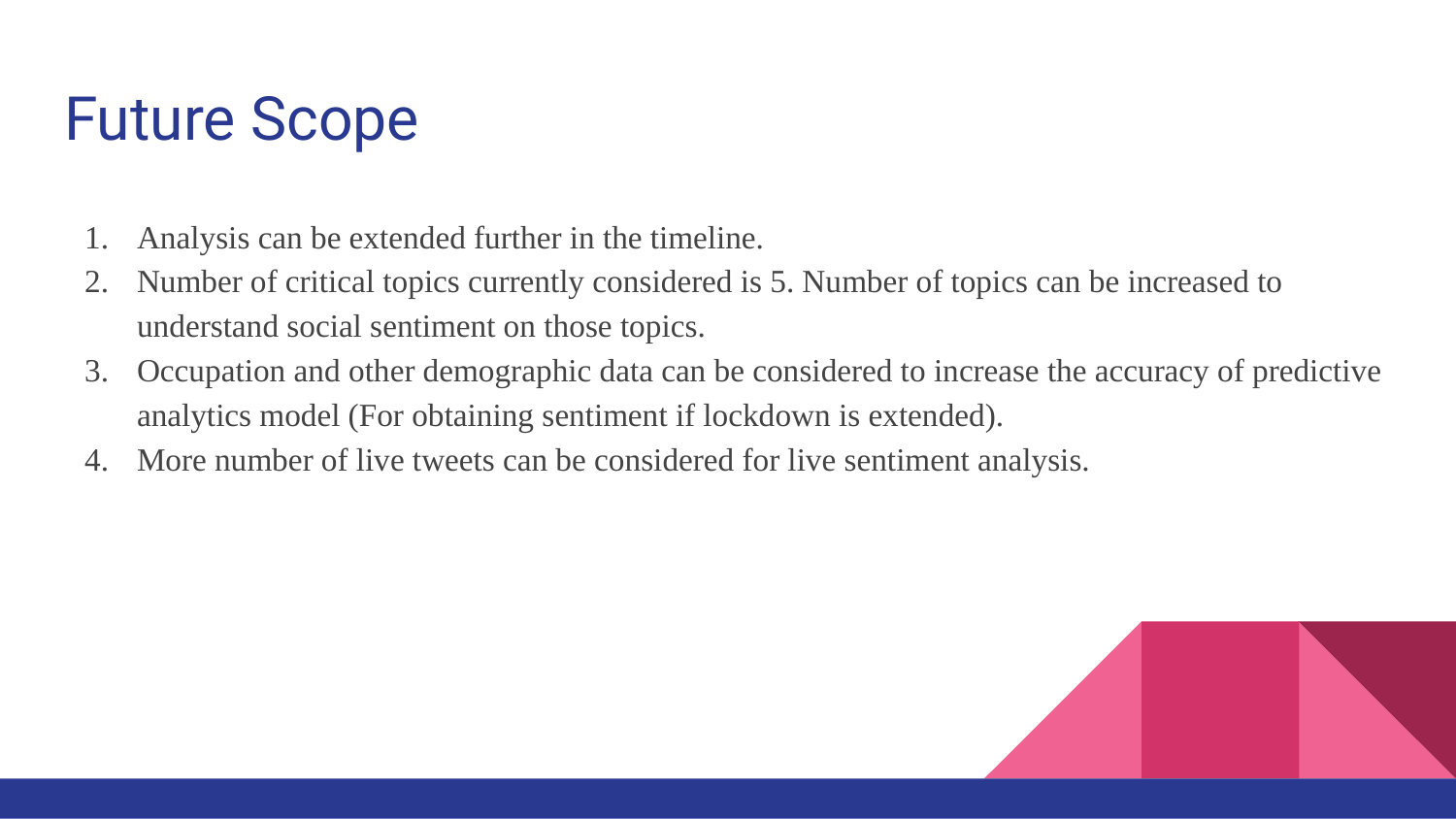

# Future Scope
Analysis can be extended further in the timeline.
Number of critical topics currently considered is 5. Number of topics can be increased to understand social sentiment on those topics.
Occupation and other demographic data can be considered to increase the accuracy of predictive analytics model (For obtaining sentiment if lockdown is extended).
More number of live tweets can be considered for live sentiment analysis.